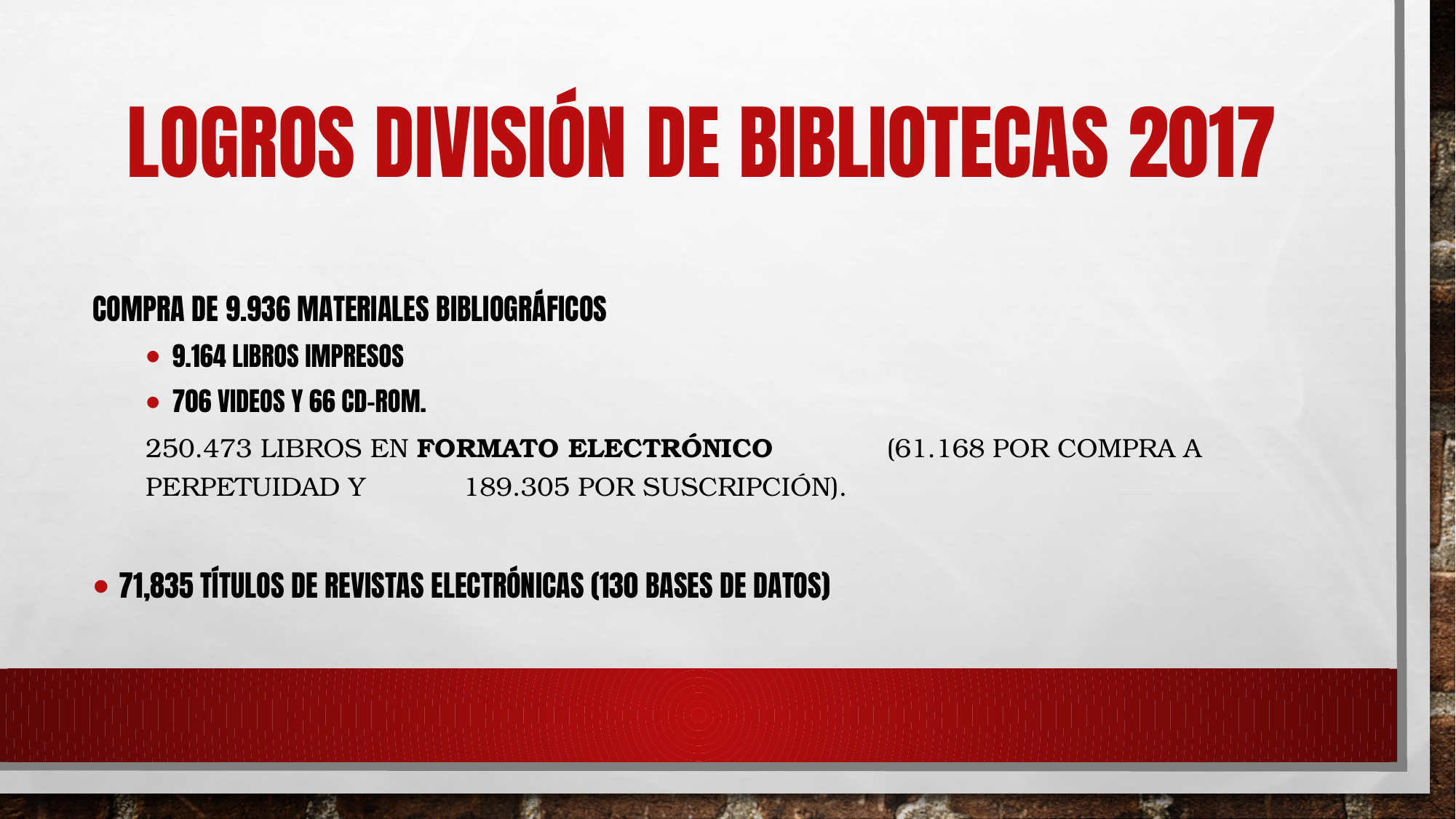

# Logros división de bibliotecas 2017
compra de 9.936 materiales bibliográficos
9.164 libros impresos
706 videos y 66 CD-Rom.
					250.473 libros en formato electrónico 					(61.168	por compra a perpetuidad y 						189.305 por suscripción).

71,835 títulos de revistas electrónicas (130 bases de datos)